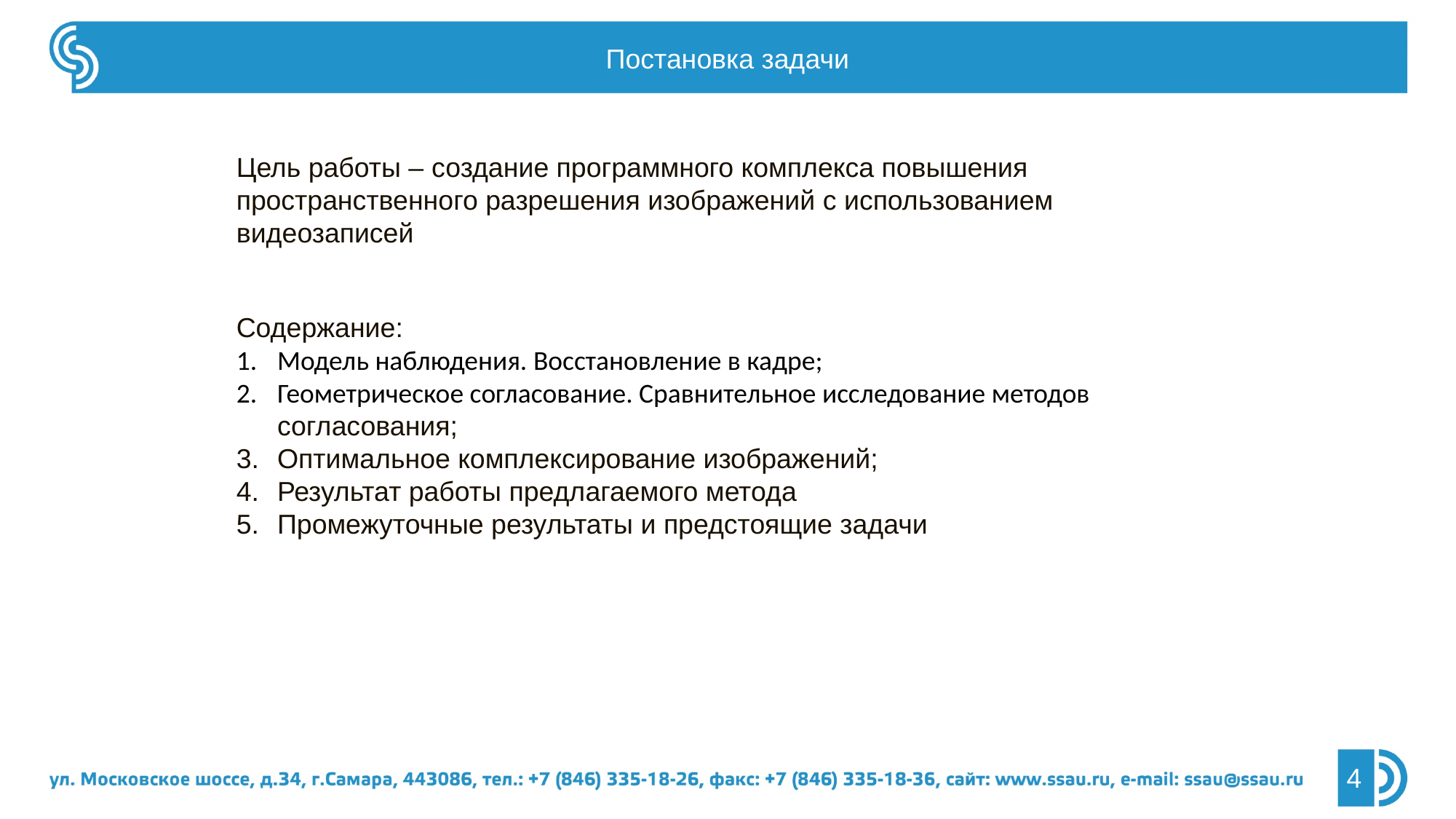

Постановка задачи
Цель работы – создание программного комплекса повышения пространственного разрешения изображений с использованием видеозаписей
Содержание:
Модель наблюдения. Восстановление в кадре;
Геометрическое согласование. Сравнительное исследование методов согласования;
Оптимальное комплексирование изображений;
Результат работы предлагаемого метода
Промежуточные результаты и предстоящие задачи
4